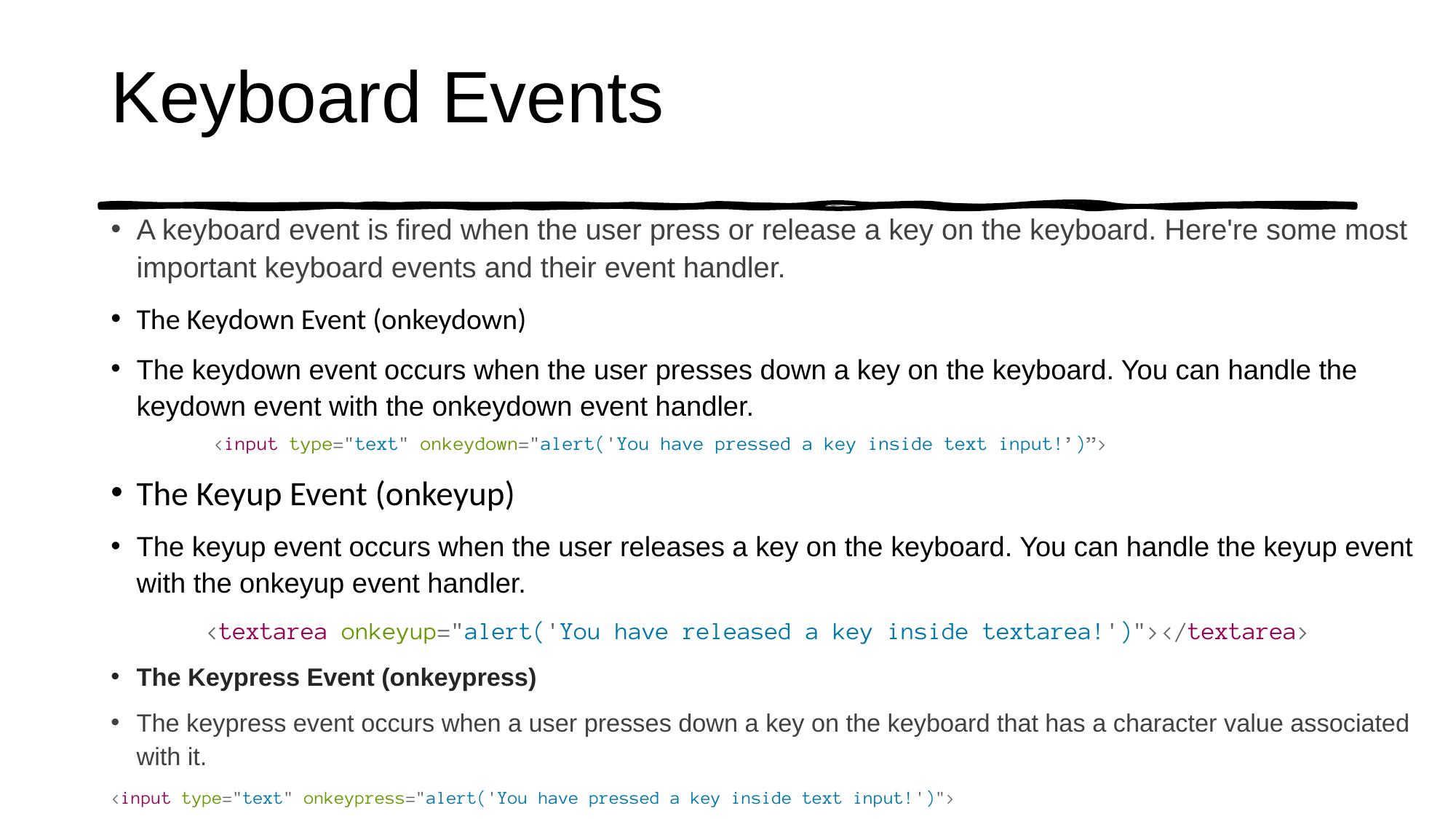

# Keyboard Events
A keyboard event is fired when the user press or release a key on the keyboard. Here're some most important keyboard events and their event handler.
The Keydown Event (onkeydown)
The keydown event occurs when the user presses down a key on the keyboard. You can handle the keydown event with the onkeydown event handler.
<input type="text" onkeydown="alert('You have pressed a key inside text input!’)”>
The Keyup Event (onkeyup)
The keyup event occurs when the user releases a key on the keyboard. You can handle the keyup event with the onkeyup event handler.
	<textarea onkeyup="alert('You have released a key inside textarea!')"></textarea>
The Keypress Event (onkeypress)
The keypress event occurs when a user presses down a key on the keyboard that has a character value associated with it.
<input type="text" onkeypress="alert('You have pressed a key inside text input!')">